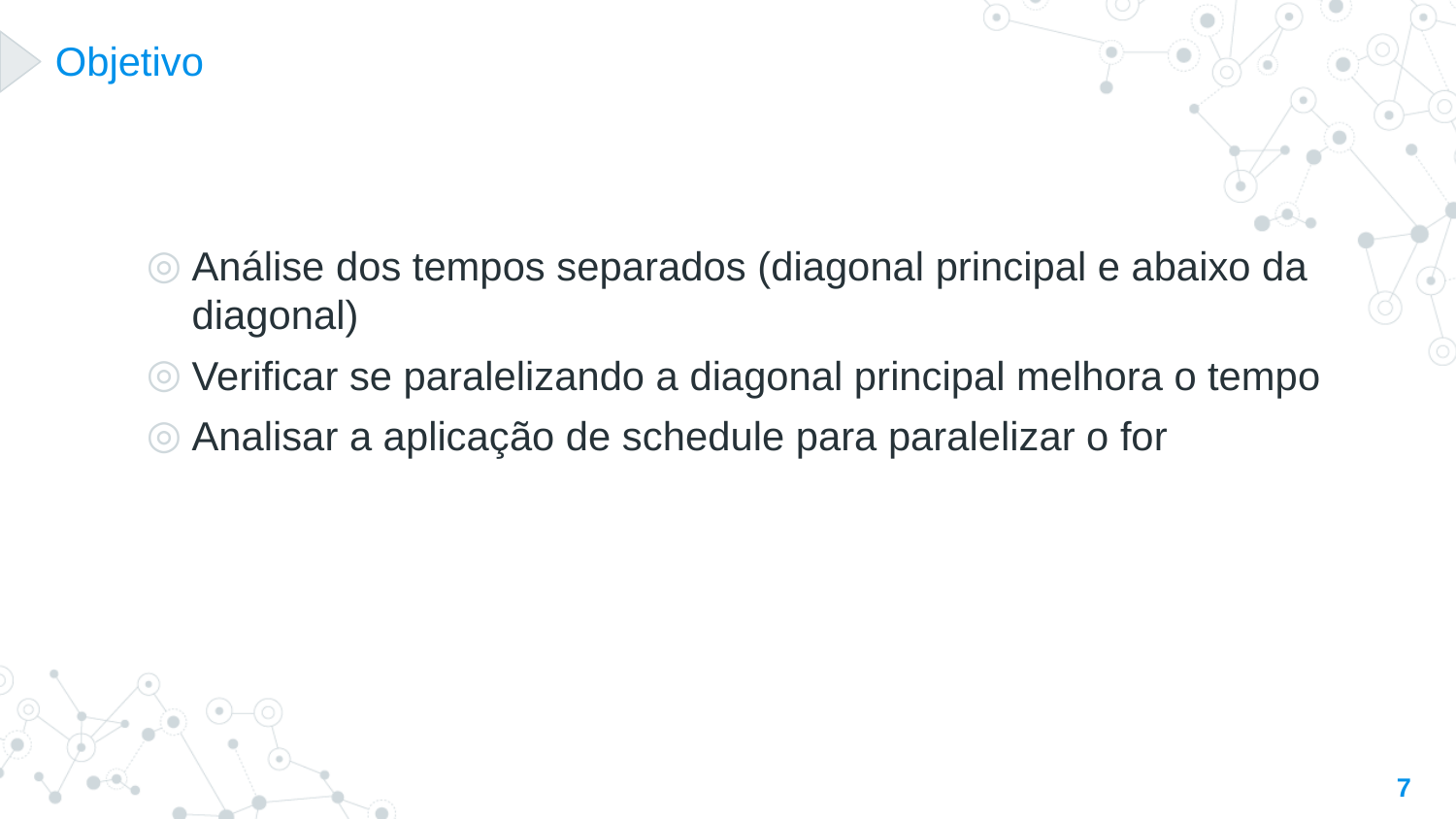

# Objetivo

Análise dos tempos separados (diagonal principal e abaixo da diagonal)
Verificar se paralelizando a diagonal principal melhora o tempo
Analisar a aplicação de schedule para paralelizar o for

7